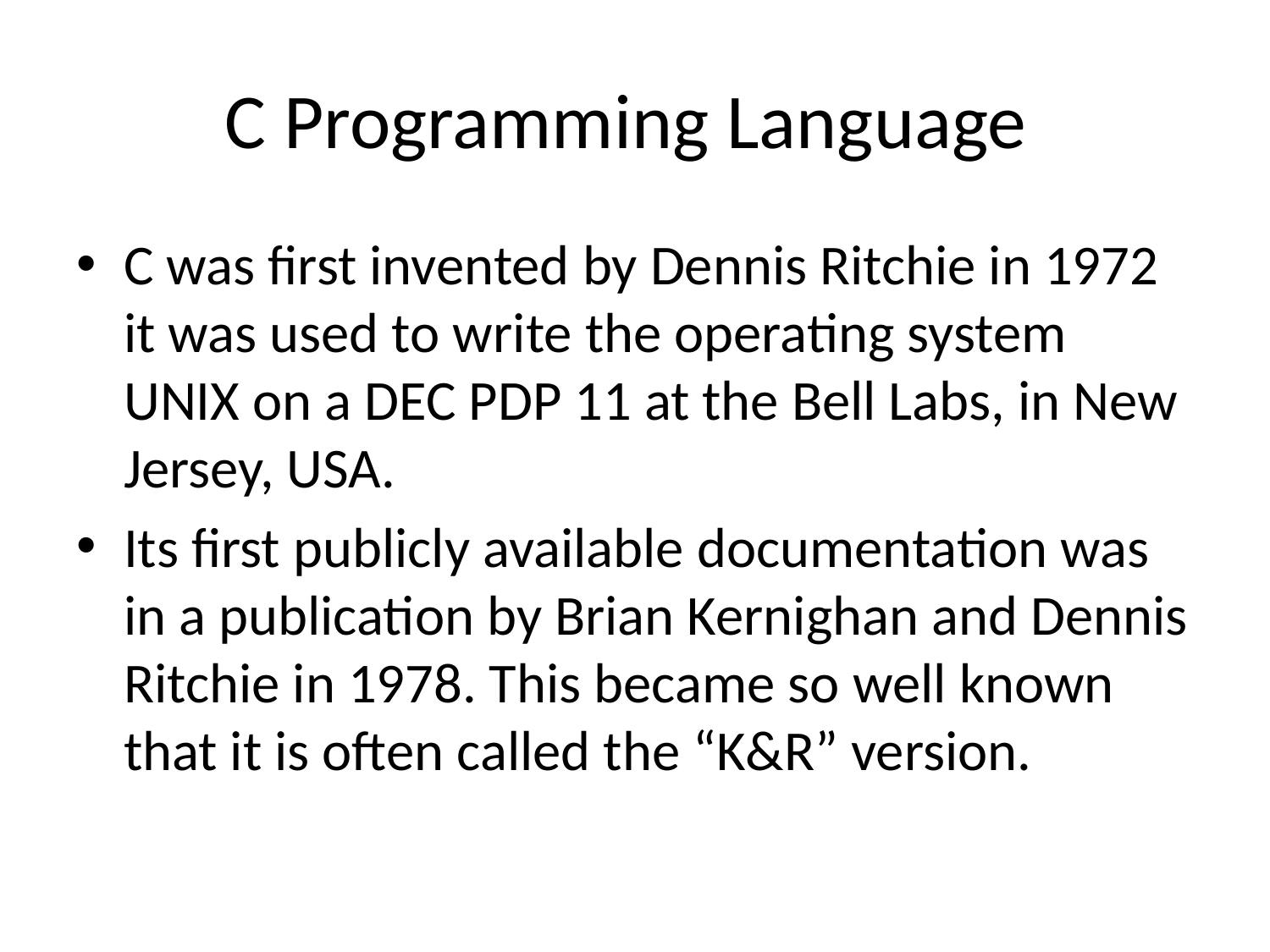

# C Programming Language
C was first invented by Dennis Ritchie in 1972 it was used to write the operating system UNIX on a DEC PDP 11 at the Bell Labs, in New Jersey, USA.
Its first publicly available documentation was in a publication by Brian Kernighan and Dennis Ritchie in 1978. This became so well known that it is often called the “K&R” version.